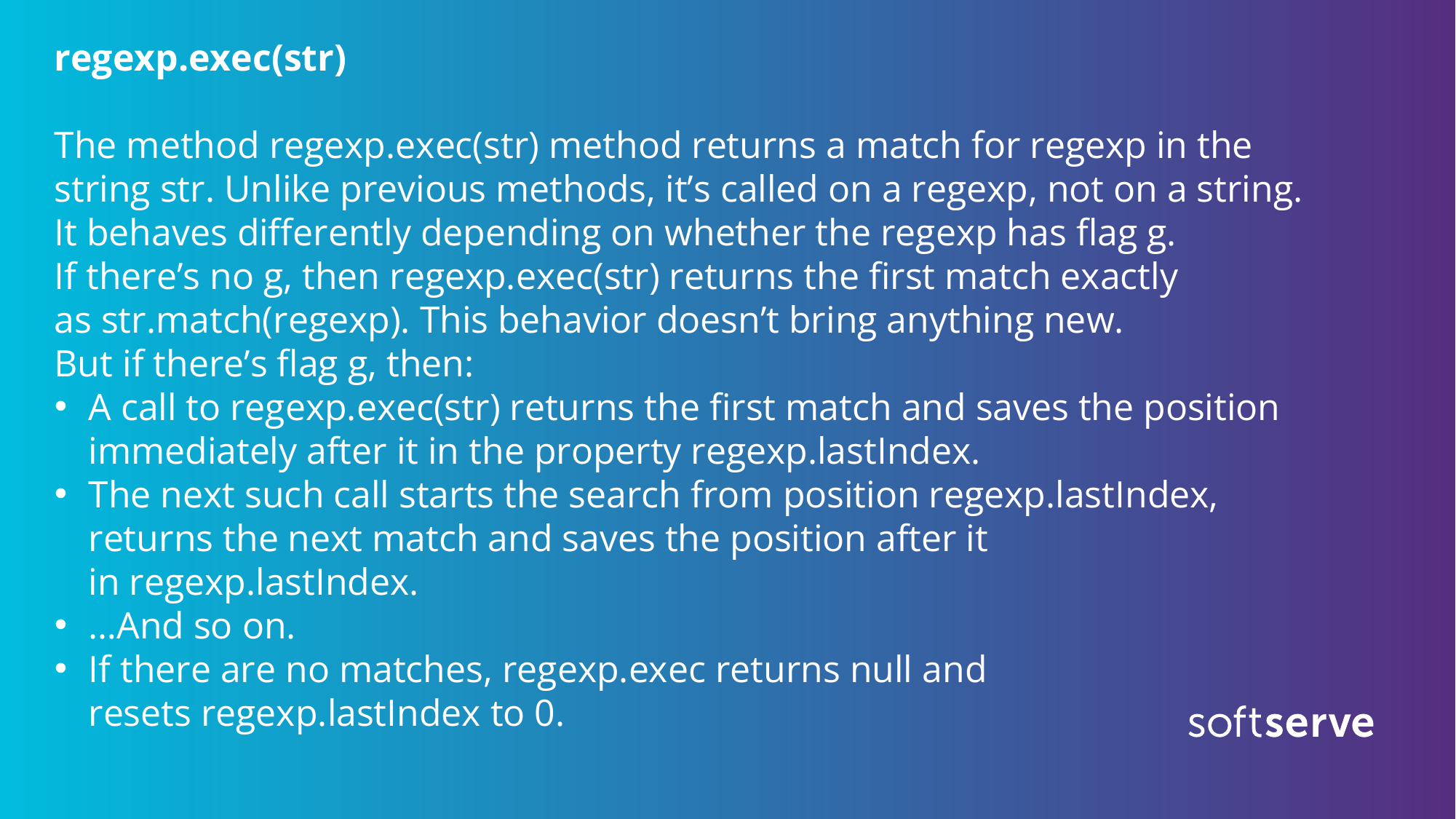

regexp.exec(str)

The method regexp.exec(str) method returns a match for regexp in the string str. Unlike previous methods, it’s called on a regexp, not on a string.
It behaves differently depending on whether the regexp has flag g.
If there’s no g, then regexp.exec(str) returns the first match exactly as str.match(regexp). This behavior doesn’t bring anything new.
But if there’s flag g, then:
A call to regexp.exec(str) returns the first match and saves the position immediately after it in the property regexp.lastIndex.
The next such call starts the search from position regexp.lastIndex, returns the next match and saves the position after it in regexp.lastIndex.
…And so on.
If there are no matches, regexp.exec returns null and resets regexp.lastIndex to 0.